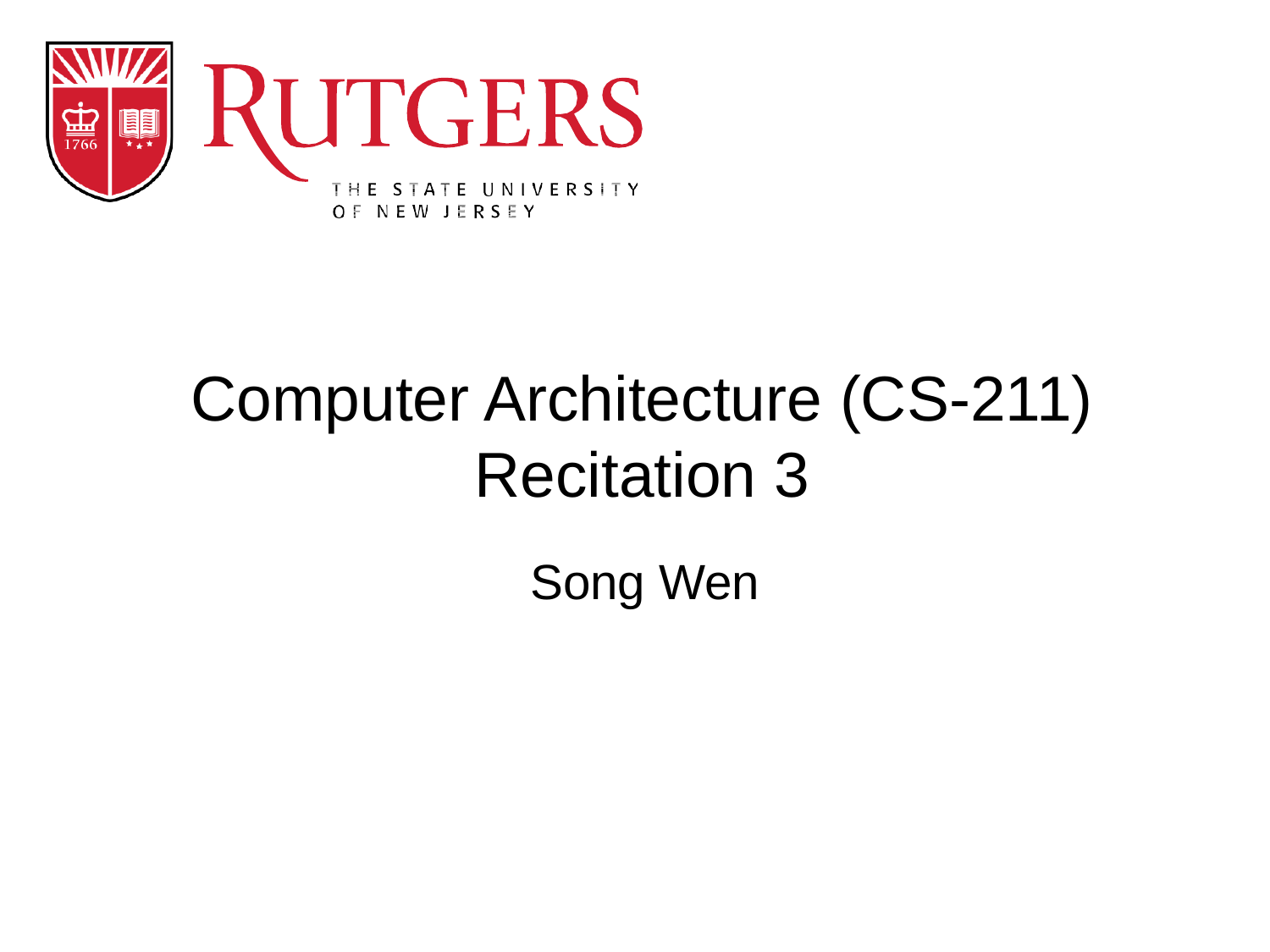

Computer Architecture (CS-211)
Recitation 3
Song Wen